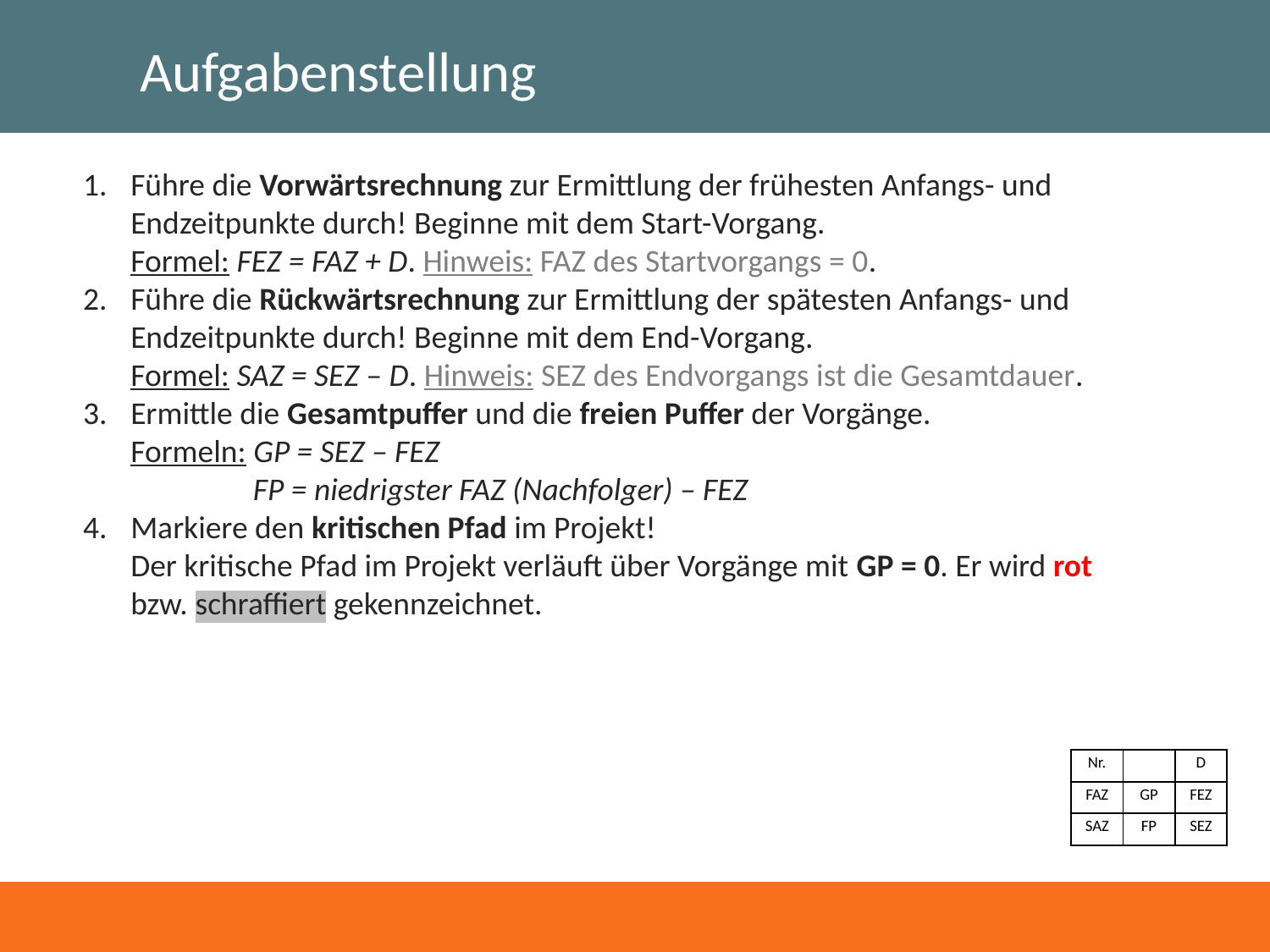

# Aufgabenstellung
Führe die Vorwärtsrechnung zur Ermittlung der frühesten Anfangs- und Endzeitpunkte durch! Beginne mit dem Start-Vorgang.
Formel: FEZ = FAZ + D. Hinweis: FAZ des Startvorgangs = 0.
Führe die Rückwärtsrechnung zur Ermittlung der spätesten Anfangs- und Endzeitpunkte durch! Beginne mit dem End-Vorgang.
Formel: SAZ = SEZ – D. Hinweis: SEZ des Endvorgangs ist die Gesamtdauer.
Ermittle die Gesamtpuffer und die freien Puffer der Vorgänge.
Formeln: GP = SEZ – FEZ
                 FP = niedrigster FAZ (Nachfolger) – FEZ
Markiere den kritischen Pfad im Projekt!
Der kritische Pfad im Projekt verläuft über Vorgänge mit GP = 0. Er wird rot bzw. schraffiert gekennzeichnet.
| Nr. |  | D |
| --- | --- | --- |
| FAZ | GP | FEZ |
| SAZ | FP | SEZ |